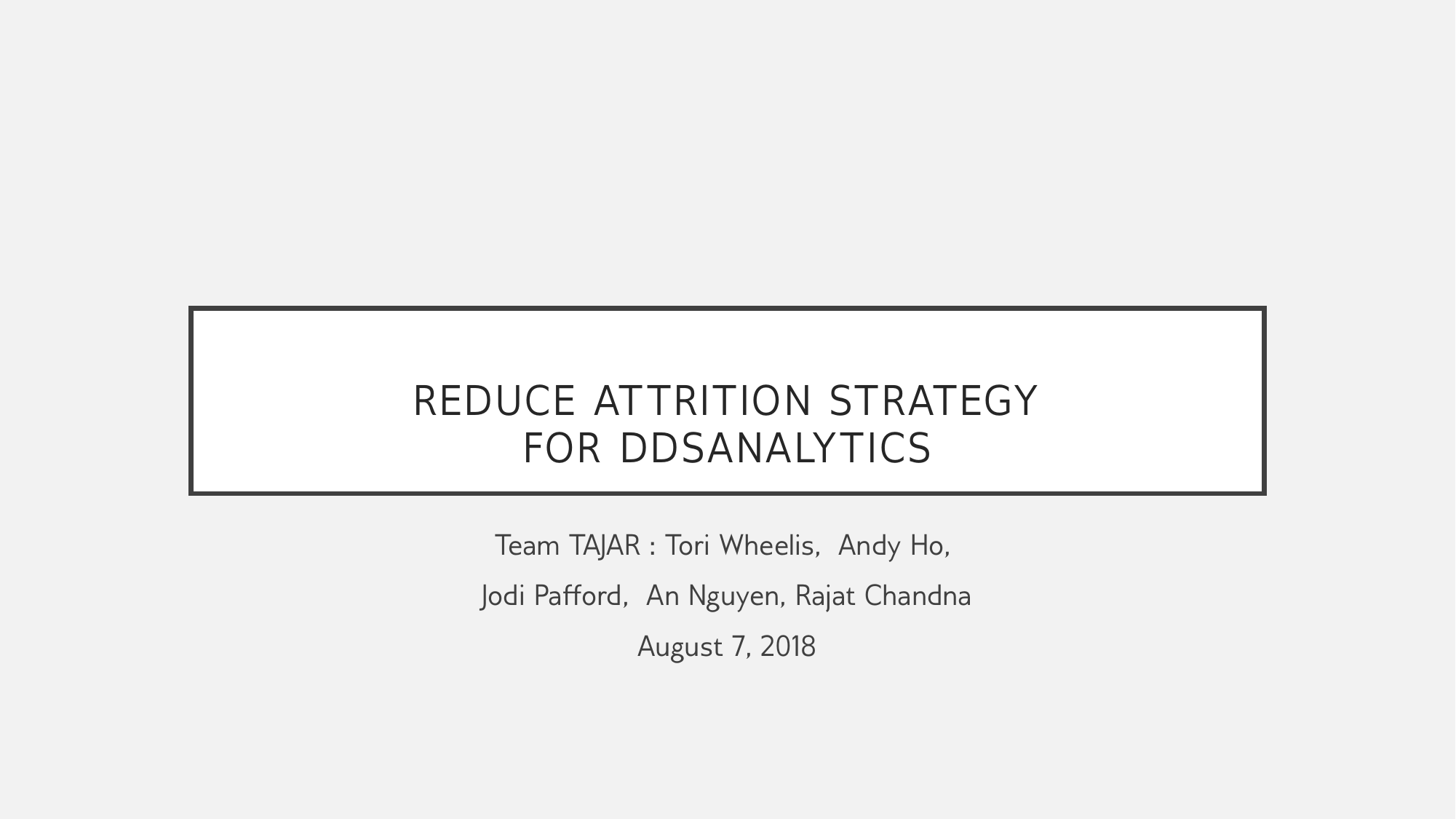

# Reduce Attrition strategy for DDSAnalytics
Team TAJAR : Tori Wheelis,  Andy Ho,
Jodi Pafford,  An Nguyen, Rajat Chandna
August 7, 2018